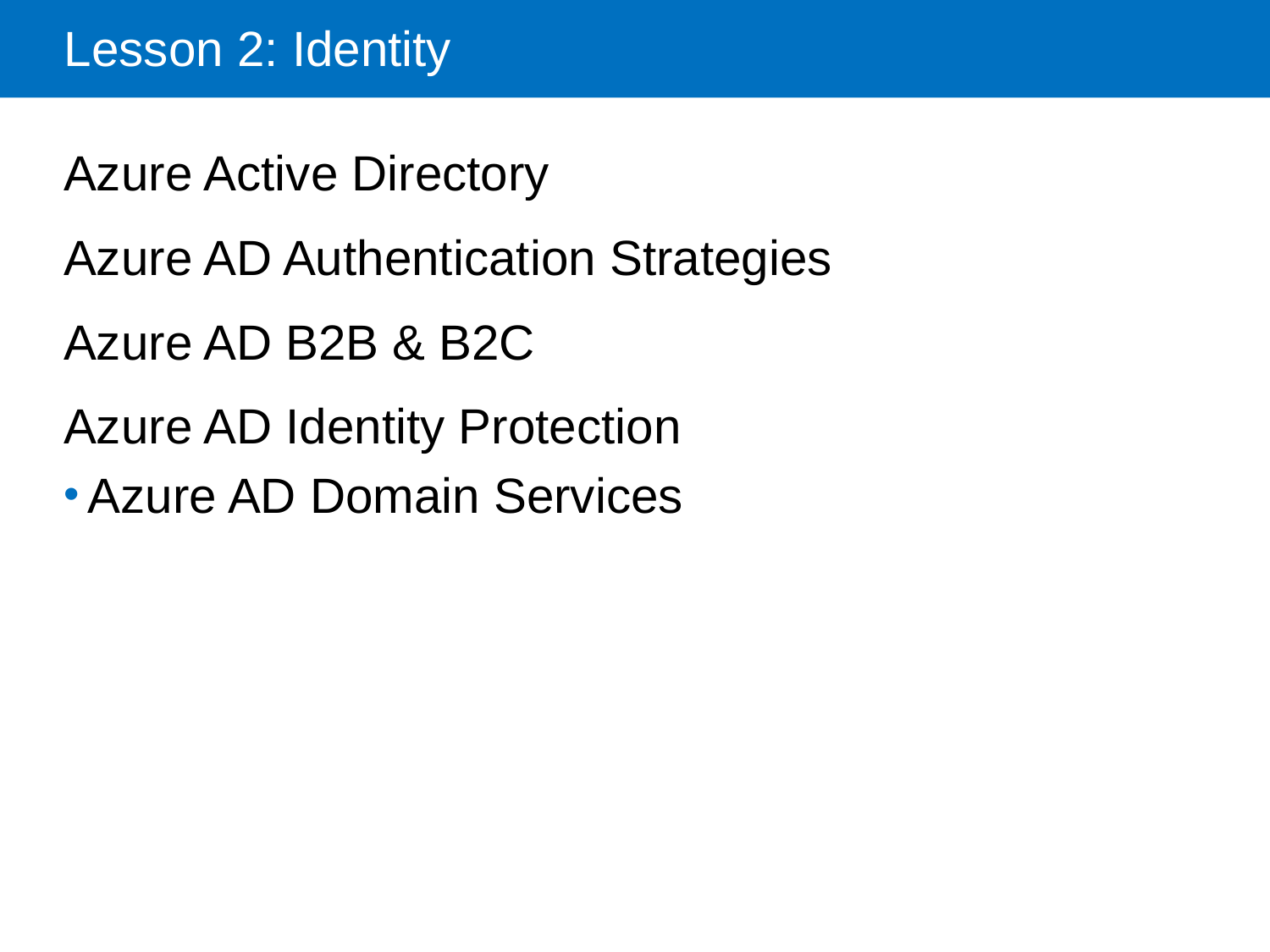

# Lesson 2: Identity
Azure Active Directory
Azure AD Authentication Strategies
Azure AD B2B & B2C
Azure AD Identity Protection
Azure AD Domain Services